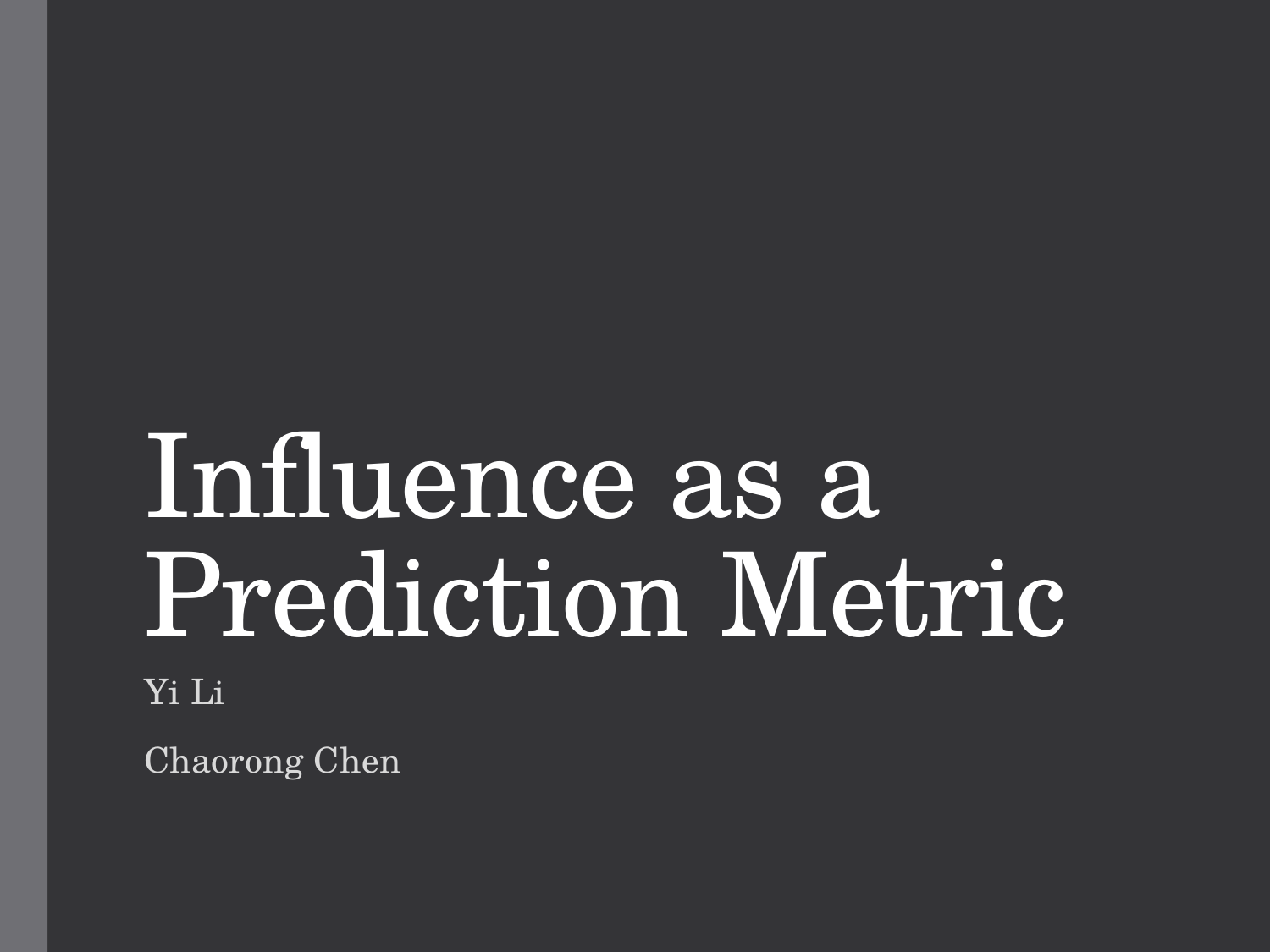

# Influence as a Prediction Metric
Yi Li
Chaorong Chen